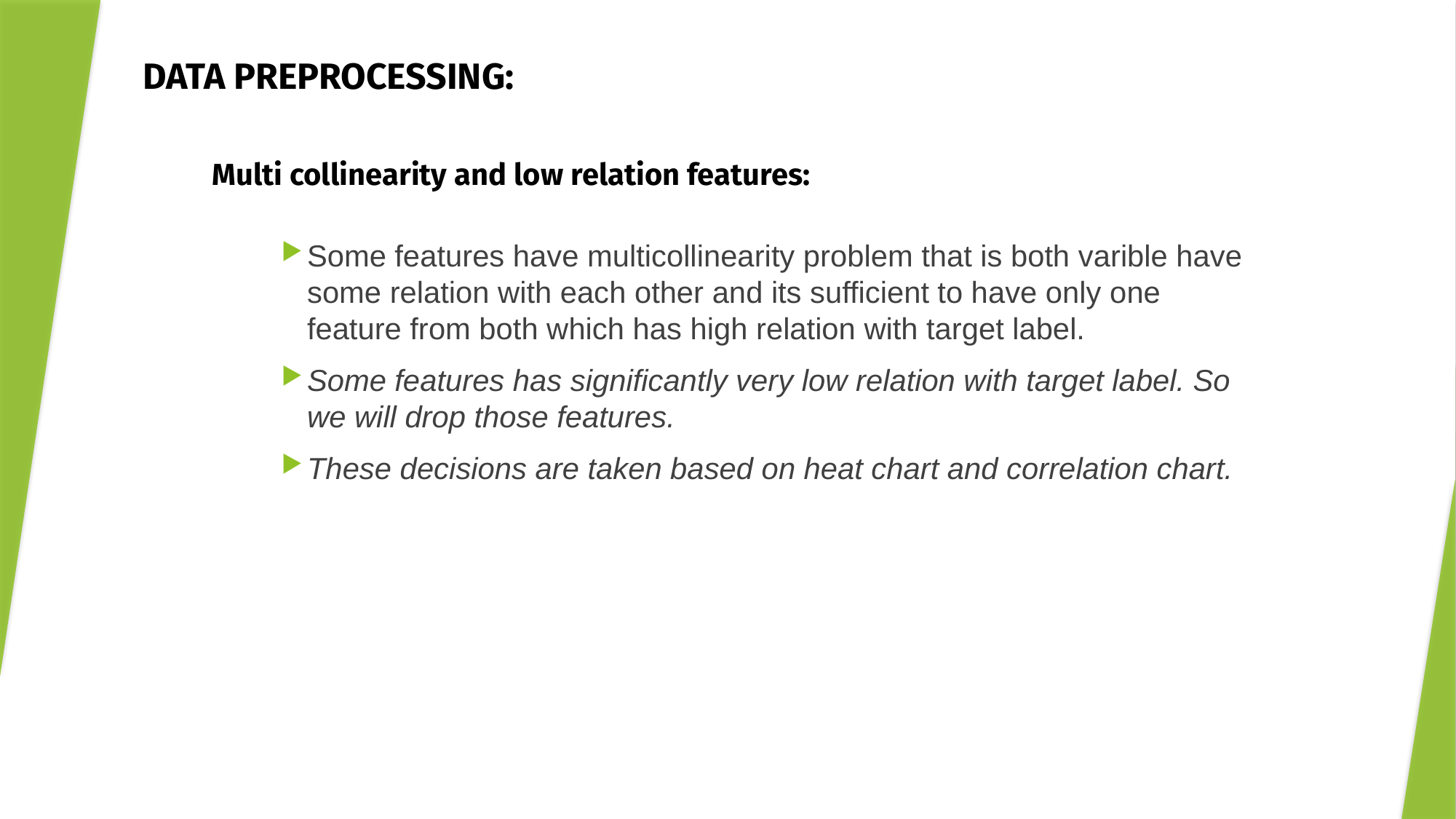

DATA PREPROCESSING:
Multi collinearity and low relation features:
Some features have multicollinearity problem that is both varible have some relation with each other and its sufficient to have only one feature from both which has high relation with target label.
Some features has significantly very low relation with target label. So we will drop those features.
These decisions are taken based on heat chart and correlation chart.